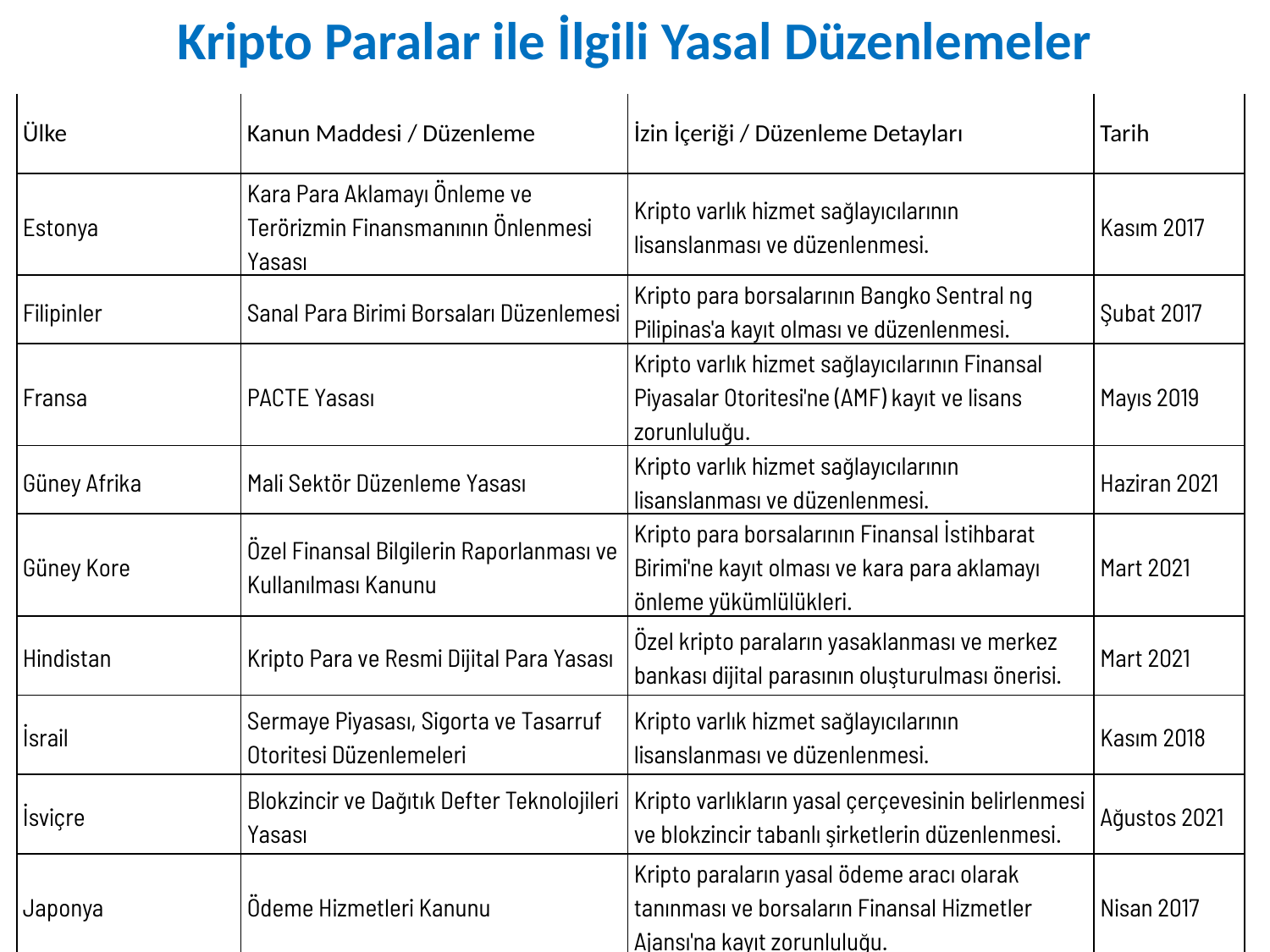

# Kripto Paralar ile İlgili Yasal Düzenlemeler
| Ülke | Kanun Maddesi / Düzenleme | İzin İçeriği / Düzenleme Detayları | Tarih |
| --- | --- | --- | --- |
| Estonya | Kara Para Aklamayı Önleme ve Terörizmin Finansmanının Önlenmesi Yasası | Kripto varlık hizmet sağlayıcılarının lisanslanması ve düzenlenmesi. | Kasım 2017 |
| Filipinler | Sanal Para Birimi Borsaları Düzenlemesi | Kripto para borsalarının Bangko Sentral ng Pilipinas'a kayıt olması ve düzenlenmesi. | Şubat 2017 |
| Fransa | PACTE Yasası | Kripto varlık hizmet sağlayıcılarının Finansal Piyasalar Otoritesi'ne (AMF) kayıt ve lisans zorunluluğu. | Mayıs 2019 |
| Güney Afrika | Mali Sektör Düzenleme Yasası | Kripto varlık hizmet sağlayıcılarının lisanslanması ve düzenlenmesi. | Haziran 2021 |
| Güney Kore | Özel Finansal Bilgilerin Raporlanması ve Kullanılması Kanunu | Kripto para borsalarının Finansal İstihbarat Birimi'ne kayıt olması ve kara para aklamayı önleme yükümlülükleri. | Mart 2021 |
| Hindistan | Kripto Para ve Resmi Dijital Para Yasası | Özel kripto paraların yasaklanması ve merkez bankası dijital parasının oluşturulması önerisi. | Mart 2021 |
| İsrail | Sermaye Piyasası, Sigorta ve Tasarruf Otoritesi Düzenlemeleri | Kripto varlık hizmet sağlayıcılarının lisanslanması ve düzenlenmesi. | Kasım 2018 |
| İsviçre | Blokzincir ve Dağıtık Defter Teknolojileri Yasası | Kripto varlıkların yasal çerçevesinin belirlenmesi ve blokzincir tabanlı şirketlerin düzenlenmesi. | Ağustos 2021 |
| Japonya | Ödeme Hizmetleri Kanunu | Kripto paraların yasal ödeme aracı olarak tanınması ve borsaların Finansal Hizmetler Ajansı'na kayıt zorunluluğu. | Nisan 2017 |